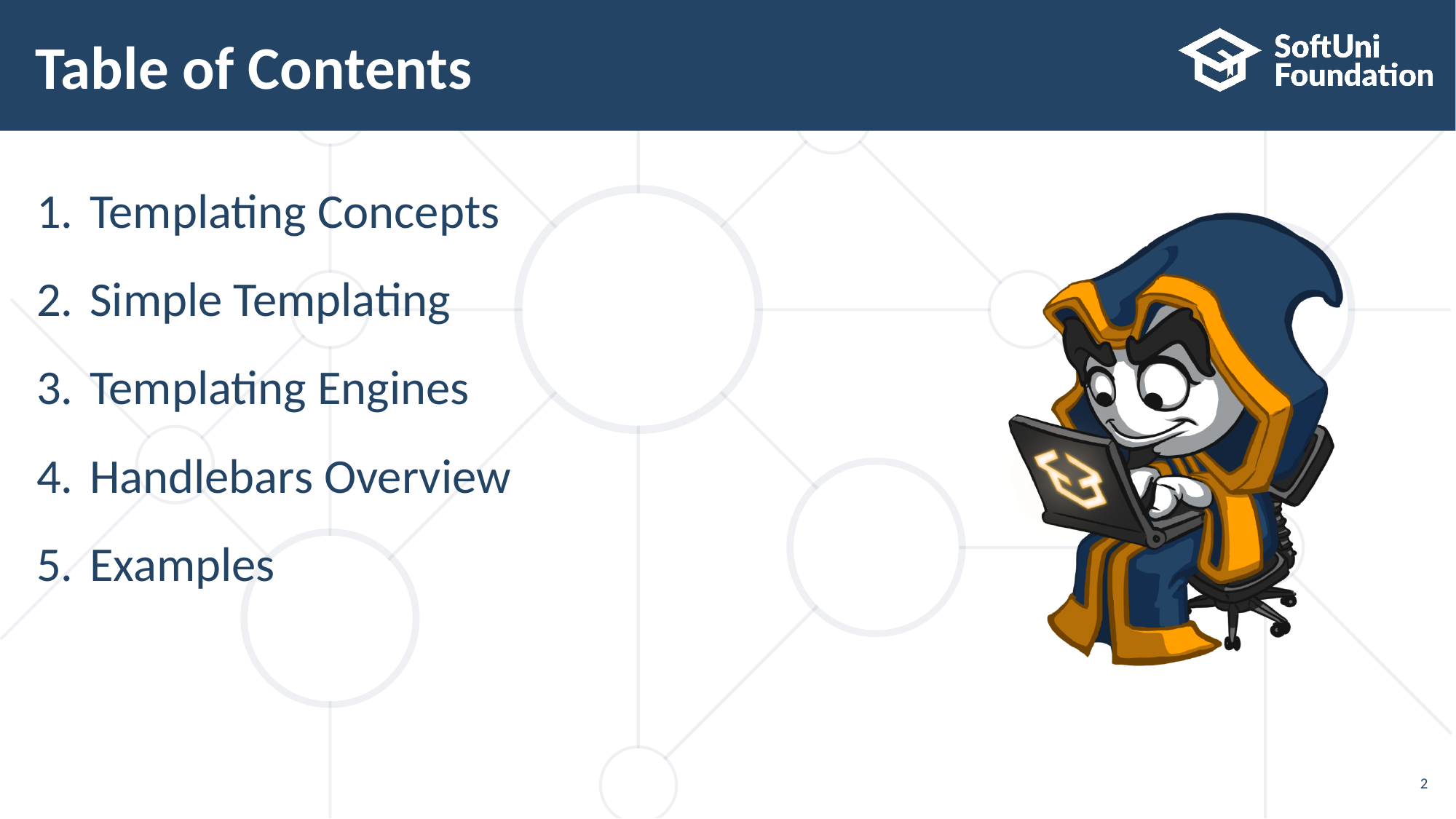

# Table of Contents
Templating Concepts
Simple Templating
Templating Engines
Handlebars Overview
Examples
2